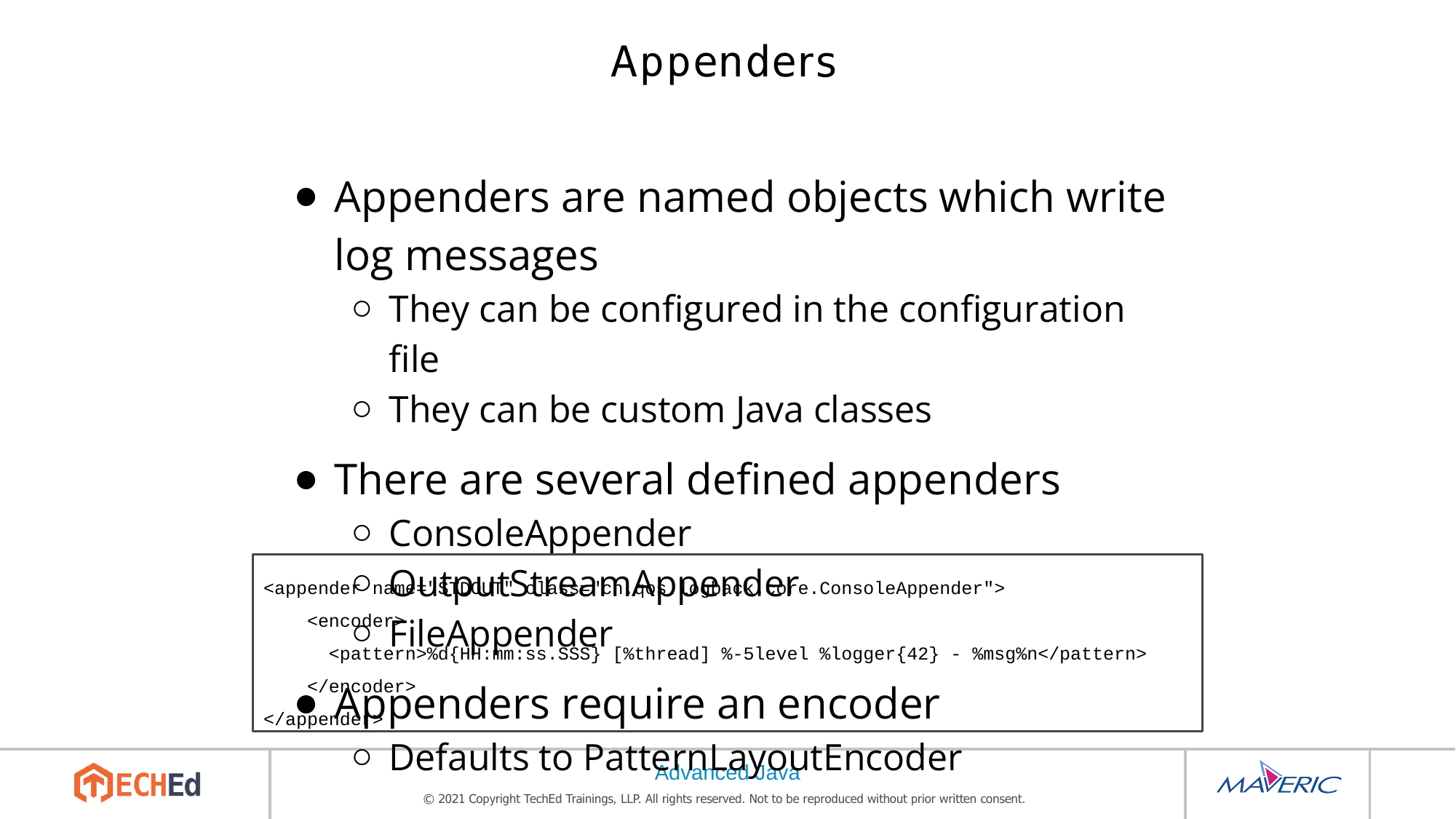

# Appenders
Appenders are named objects which write log messages
They can be configured in the configuration file
They can be custom Java classes
There are several defined appenders
ConsoleAppender
OutputStreamAppender
FileAppender
Appenders require an encoder
Defaults to PatternLayoutEncoder
<appender name="STDOUT" class="ch.qos.logback.core.ConsoleAppender">
    <encoder>
      <pattern>%d{HH:mm:ss.SSS} [%thread] %-5level %logger{42} - %msg%n</pattern>
    </encoder>
</appender>